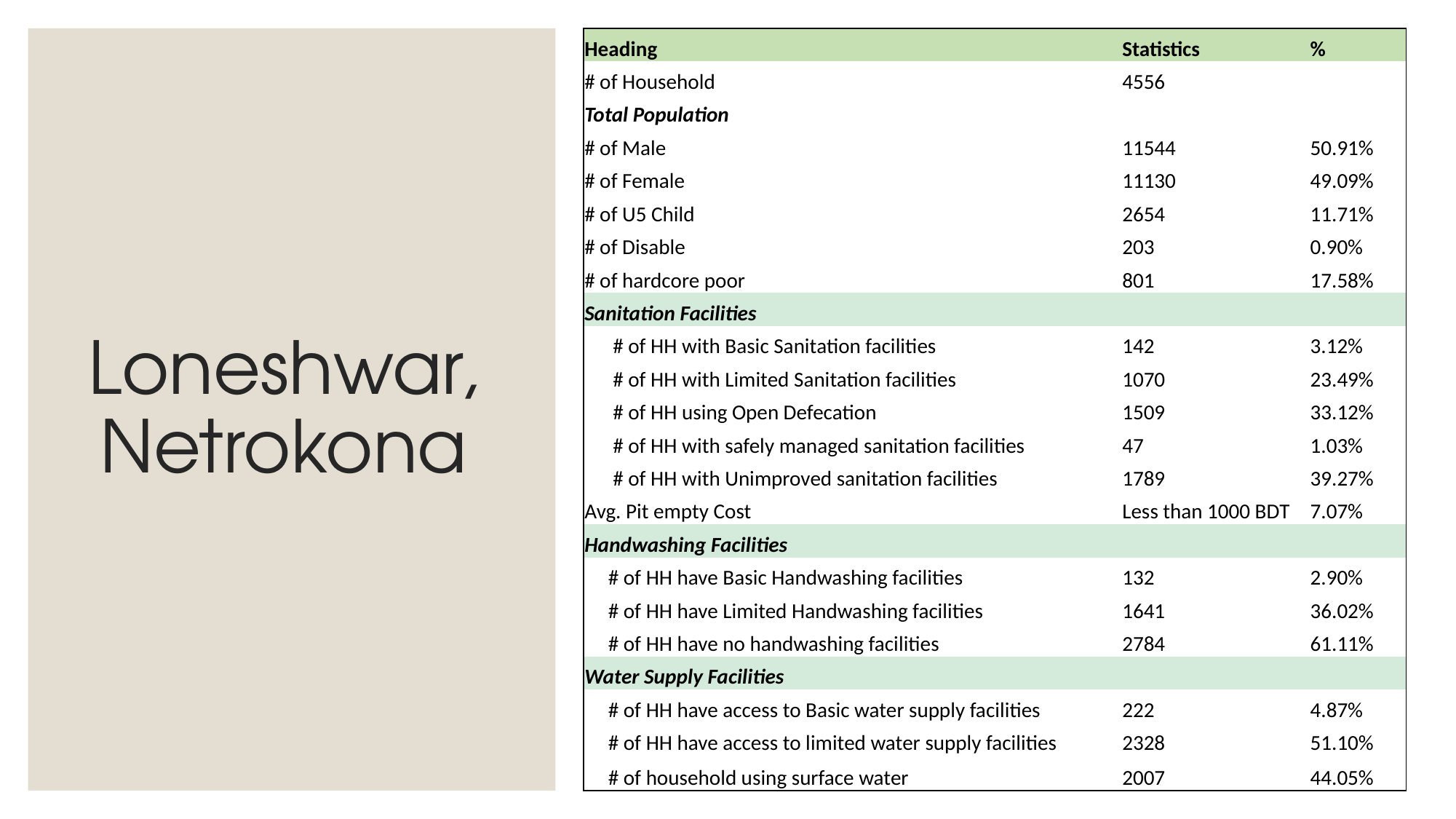

| Heading | Statistics | % |
| --- | --- | --- |
| # of Household | 4556 |  |
| Total Population |  |  |
| # of Male | 11544 | 50.91% |
| # of Female | 11130 | 49.09% |
| # of U5 Child | 2654 | 11.71% |
| # of Disable | 203 | 0.90% |
| # of hardcore poor | 801 | 17.58% |
| Sanitation Facilities |  |  |
| # of HH with Basic Sanitation facilities | 142 | 3.12% |
| # of HH with Limited Sanitation facilities | 1070 | 23.49% |
| # of HH using Open Defecation | 1509 | 33.12% |
| # of HH with safely managed sanitation facilities | 47 | 1.03% |
| # of HH with Unimproved sanitation facilities | 1789 | 39.27% |
| Avg. Pit empty Cost | Less than 1000 BDT | 7.07% |
| Handwashing Facilities |  |  |
| # of HH have Basic Handwashing facilities | 132 | 2.90% |
| # of HH have Limited Handwashing facilities | 1641 | 36.02% |
| # of HH have no handwashing facilities | 2784 | 61.11% |
| Water Supply Facilities |  |  |
| # of HH have access to Basic water supply facilities | 222 | 4.87% |
| # of HH have access to limited water supply facilities | 2328 | 51.10% |
| # of household using surface water | 2007 | 44.05% |
# Loneshwar, Netrokona